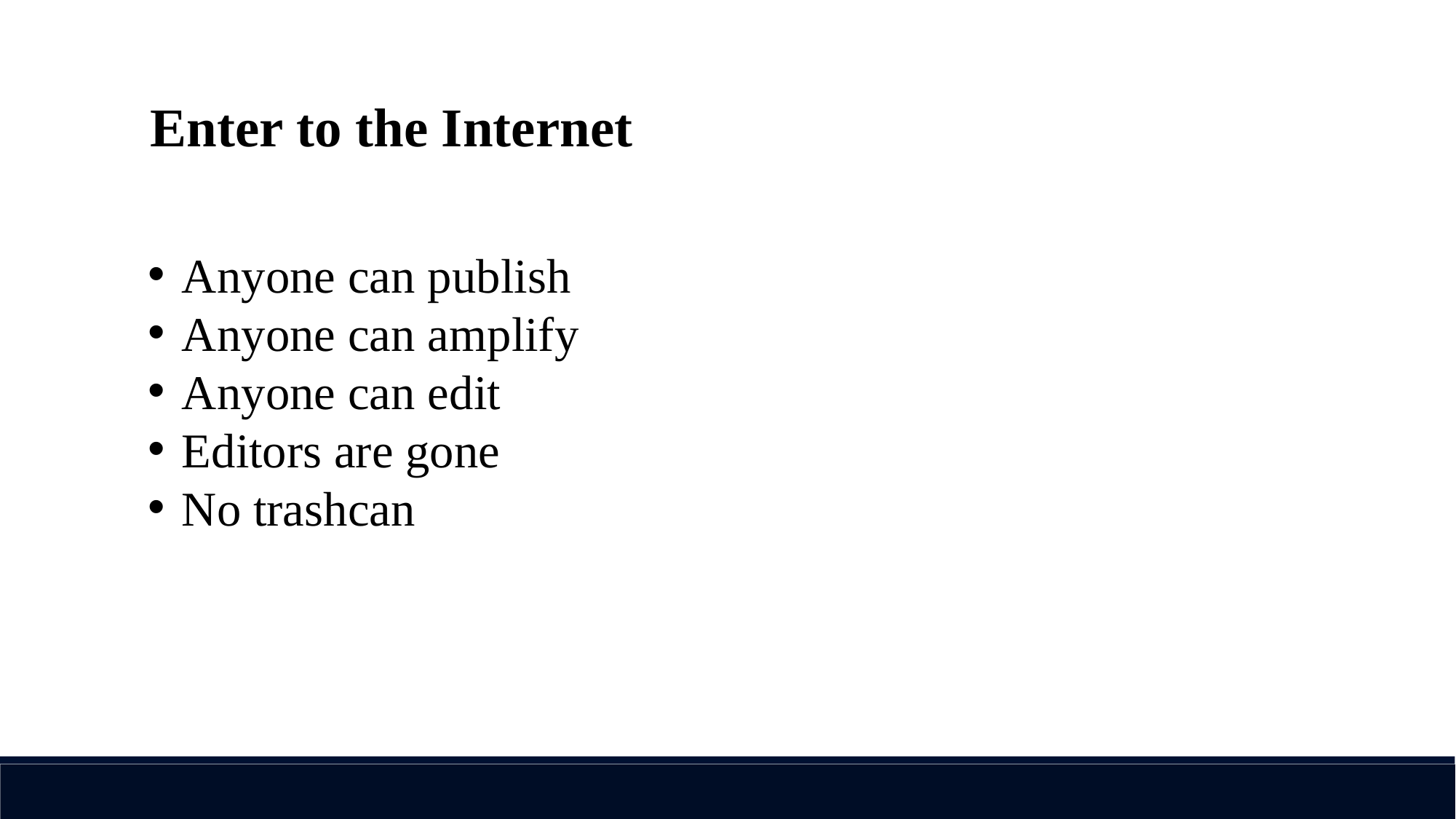

Enter to the Internet
Anyone can publish
Anyone can amplify
Anyone can edit
Editors are gone
No trashcan